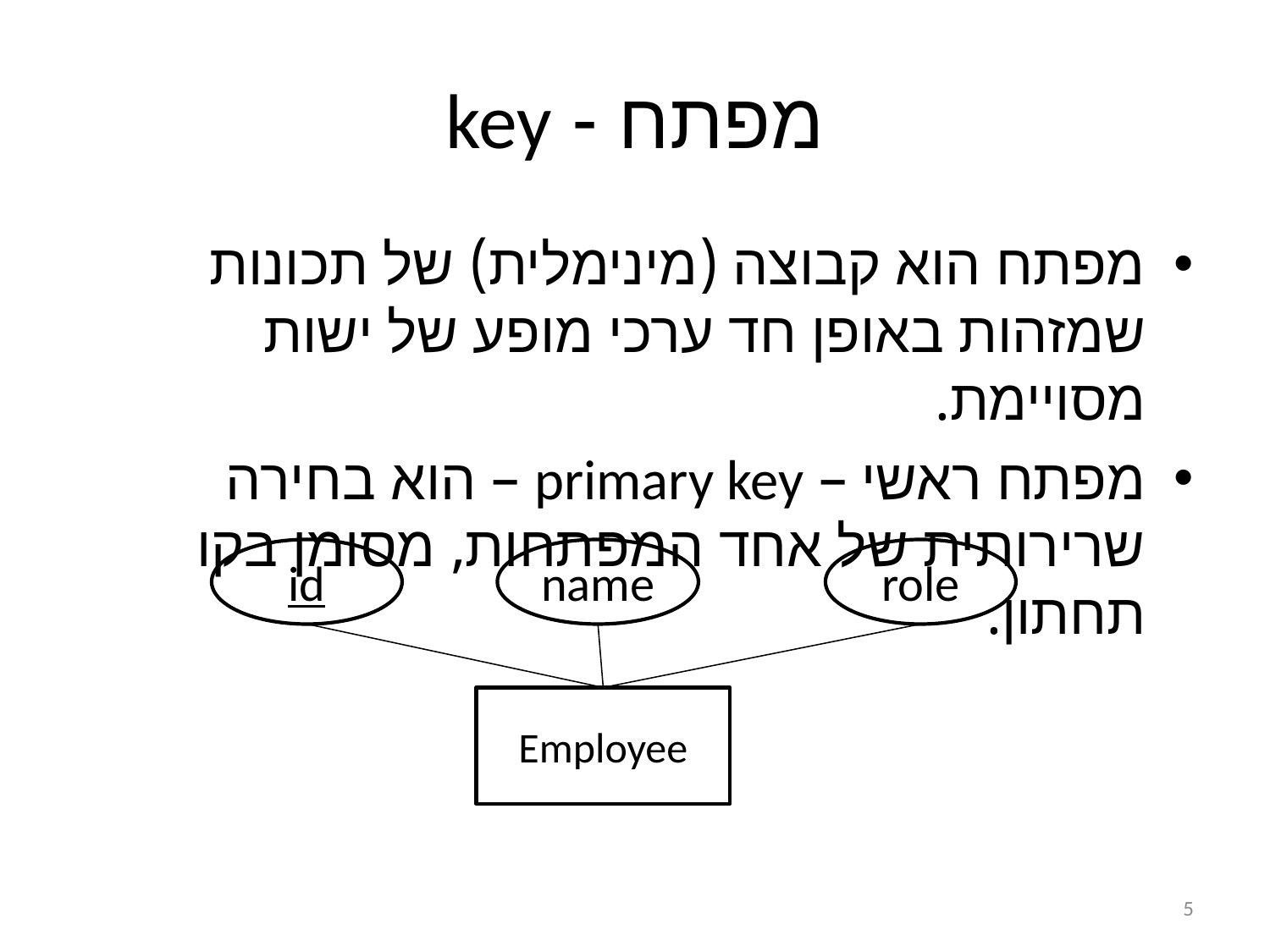

# מפתח - key
מפתח הוא קבוצה (מינימלית) של תכונות שמזהות באופן חד ערכי מופע של ישות מסויימת.
מפתח ראשי – primary key – הוא בחירה שרירותית של אחד המפתחות, מסומן בקו תחתון.
id
name
role
Employee
5